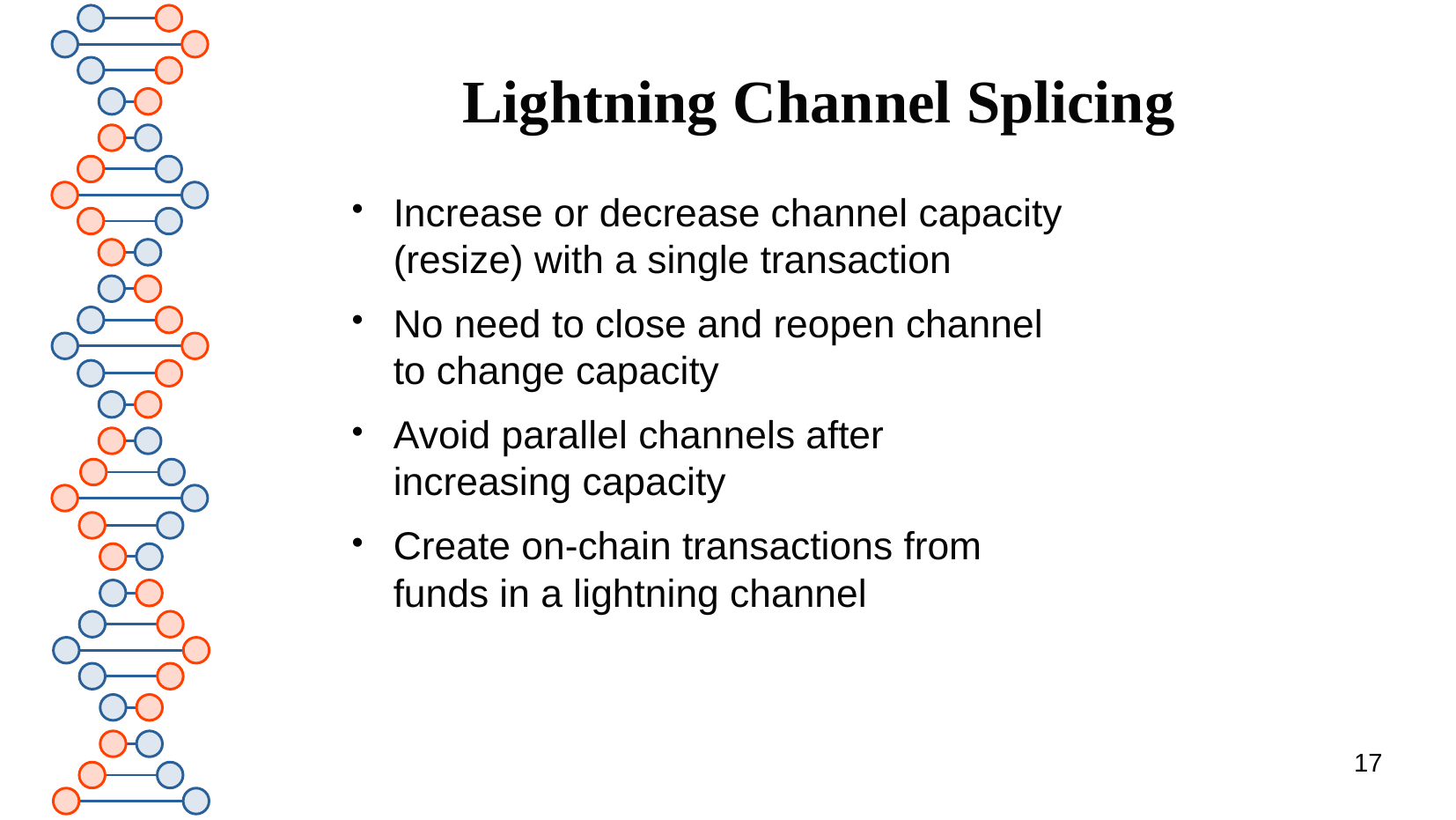

# Lightning Channel Splicing
Increase or decrease channel capacity (resize) with a single transaction
No need to close and reopen channel to change capacity
Avoid parallel channels after increasing capacity
Create on-chain transactions from funds in a lightning channel
17